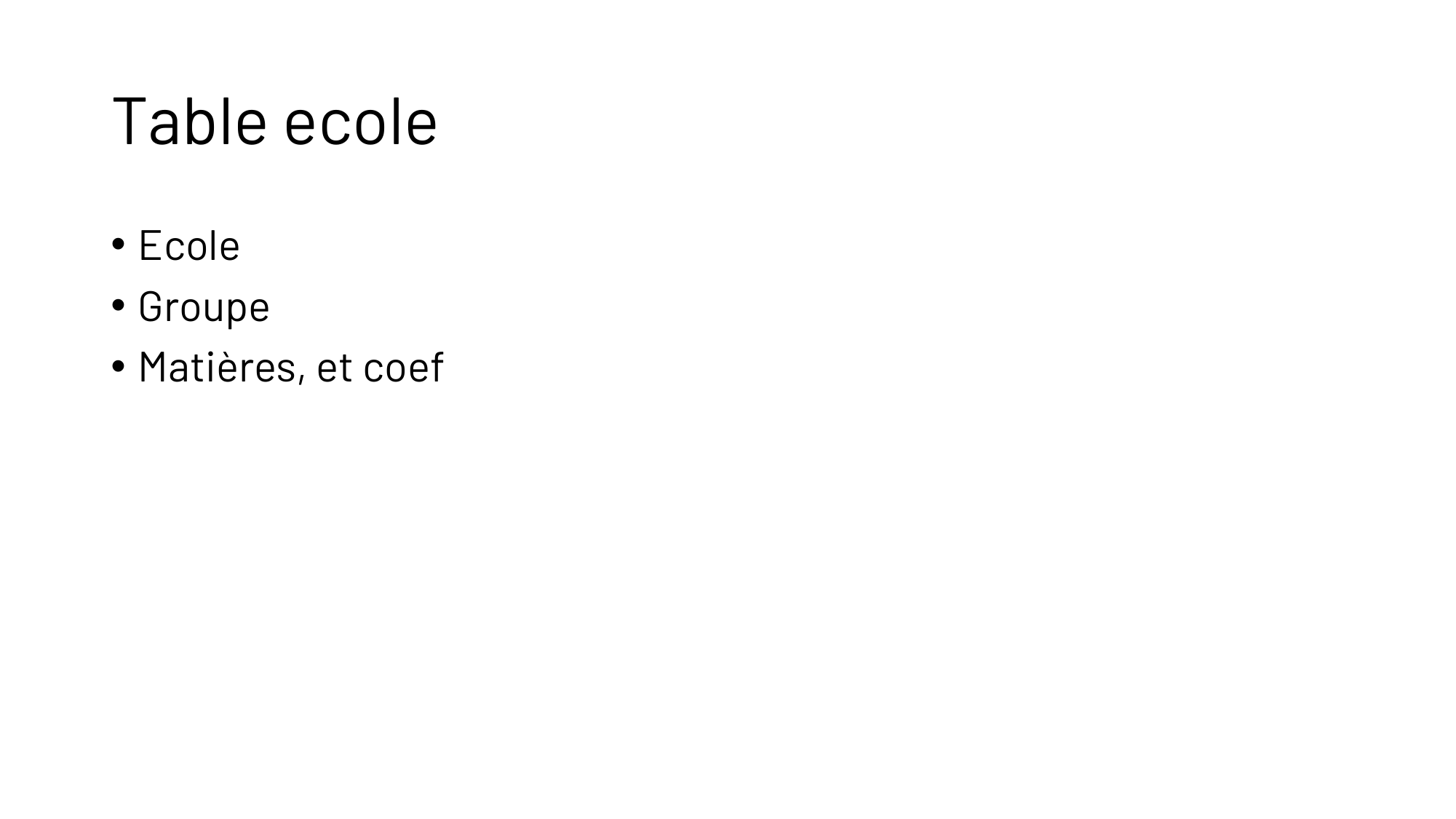

# Table ecole
Ecole
Groupe
Matières, et coef